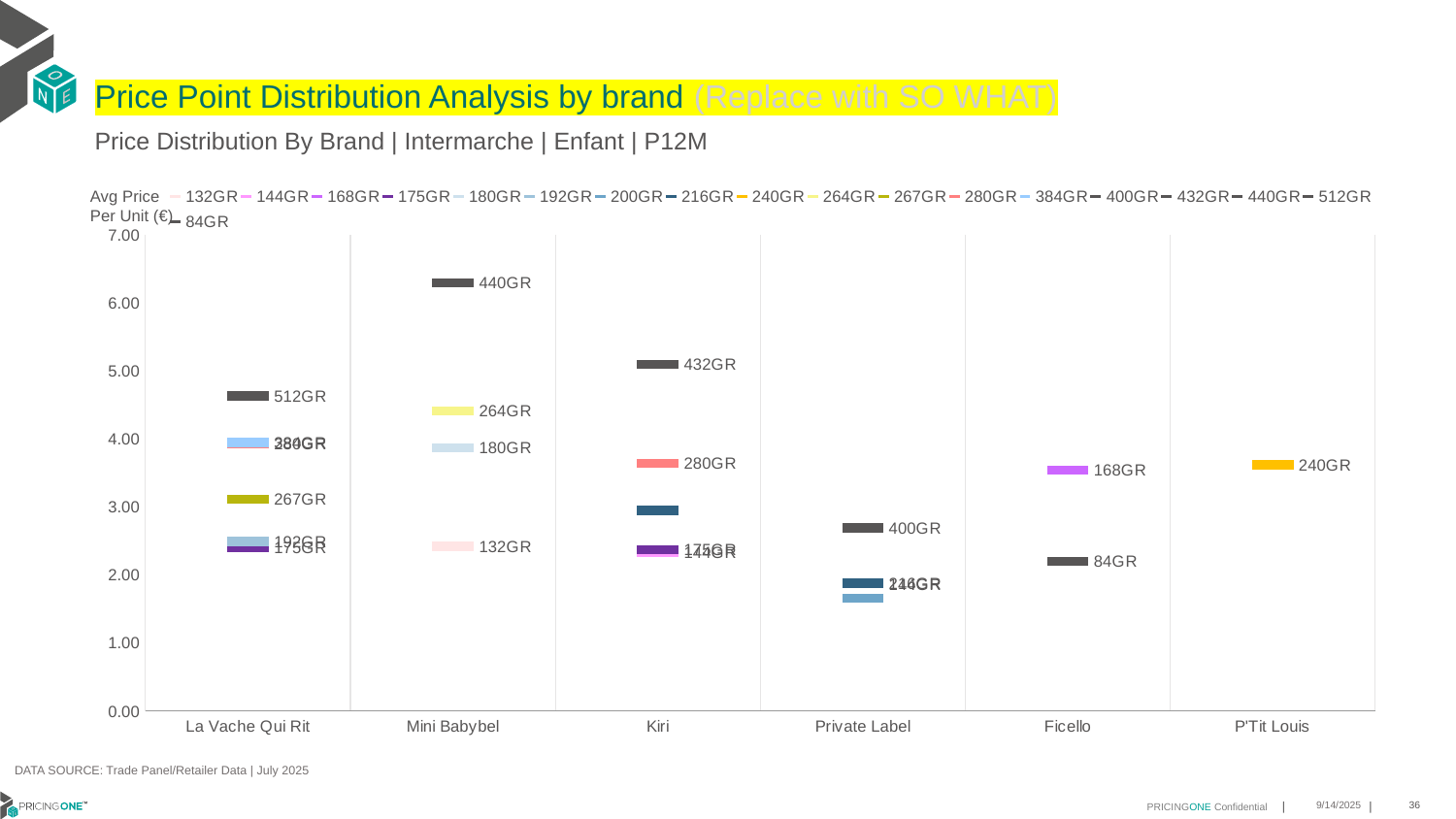

# Price Point Distribution Analysis by brand (Replace with SO WHAT)
Price Distribution By Brand | Intermarche | Enfant | P12M

### Chart

| Category | 132GR | 144GR | 168GR | 175GR | 180GR | 192GR | 200GR | 216GR | 240GR | 264GR | 267GR | 280GR | 384GR | 400GR | 432GR | 440GR | 512GR | 84GR |
|---|---|---|---|---|---|---|---|---|---|---|---|---|---|---|---|---|---|---|
| La Vache Qui Rit | None | None | None | 2.4007 | None | 2.4898 | None | None | None | None | 3.1168 | 3.9313 | 3.9493 | None | None | None | 4.634 | None |
| Mini Babybel | 2.4224 | None | None | None | 3.8734 | None | None | None | None | 4.4105 | None | None | None | None | None | 6.2905 | None | None |
| Kiri | None | 2.3339 | None | 2.3687 | None | None | None | 2.95 | None | None | None | 3.6393 | None | None | 5.0931 | None | None | None |
| Private Label | None | 1.8677 | None | None | None | None | 1.6596 | 1.8791 | None | None | None | None | None | 2.6932 | None | None | None | None |
| Ficello | None | None | 3.5435 | None | None | None | None | None | None | None | None | None | None | None | None | None | None | 2.2023 |
| P'Tit Louis | None | None | None | None | None | None | None | None | 3.6208 | None | None | None | None | None | None | None | None | None |
Avg Price
Per Unit (€)
DATA SOURCE: Trade Panel/Retailer Data | July 2025
9/14/2025
36